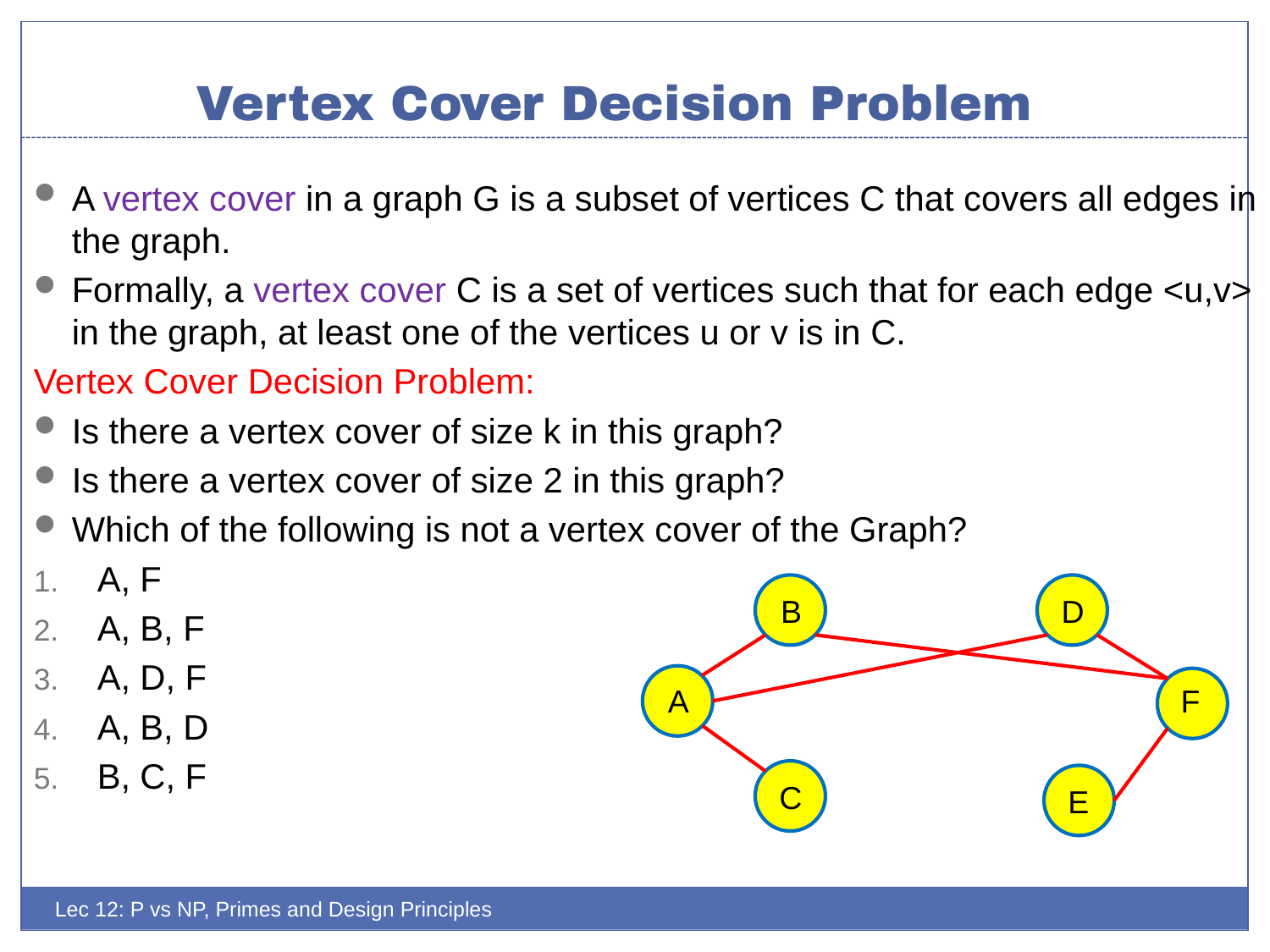

# Vertex Cover Decision Problem
A vertex cover in a graph G is a subset of vertices C that covers all edges in the graph.
Formally, a vertex cover C is a set of vertices such that for each edge <u,v> in the graph, at least one of the vertices u or v is in C.
Vertex Cover Decision Problem:
Is there a vertex cover of size k in this graph?
Is there a vertex cover of size 2 in this graph?
Which of the following is not a vertex cover of the Graph?
A, F
A, B, F
A, D, F
A, B, D
B, C, F

B
D

F
A

C
E
Lec 12: P vs NP, Primes and Design Principles